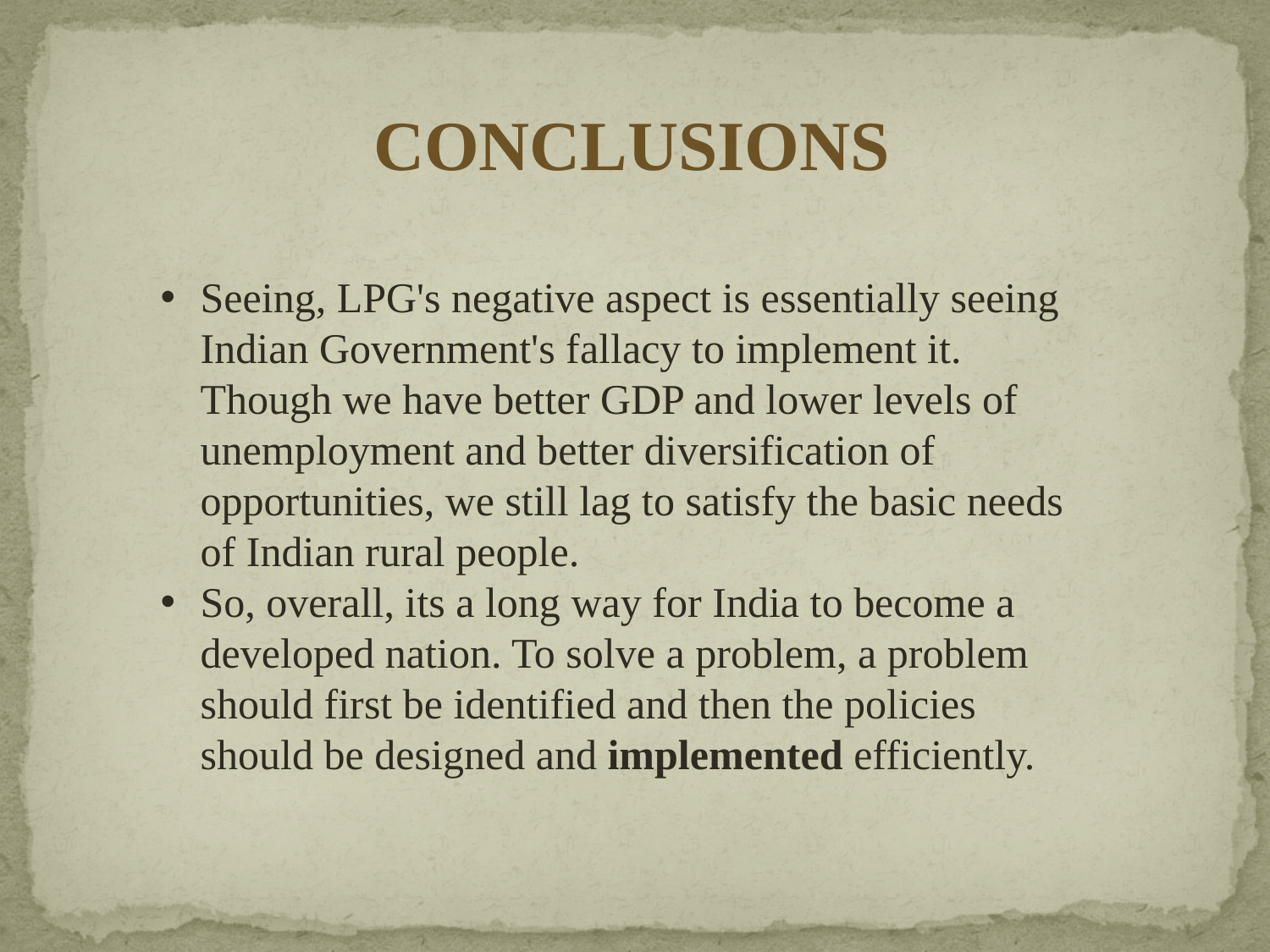

CONCLUSIONS
Seeing, LPG's negative aspect is essentially seeing Indian Government's fallacy to implement it. Though we have better GDP and lower levels of unemployment and better diversification of opportunities, we still lag to satisfy the basic needs of Indian rural people.
So, overall, its a long way for India to become a developed nation. To solve a problem, a problem should first be identified and then the policies should be designed and implemented efficiently.